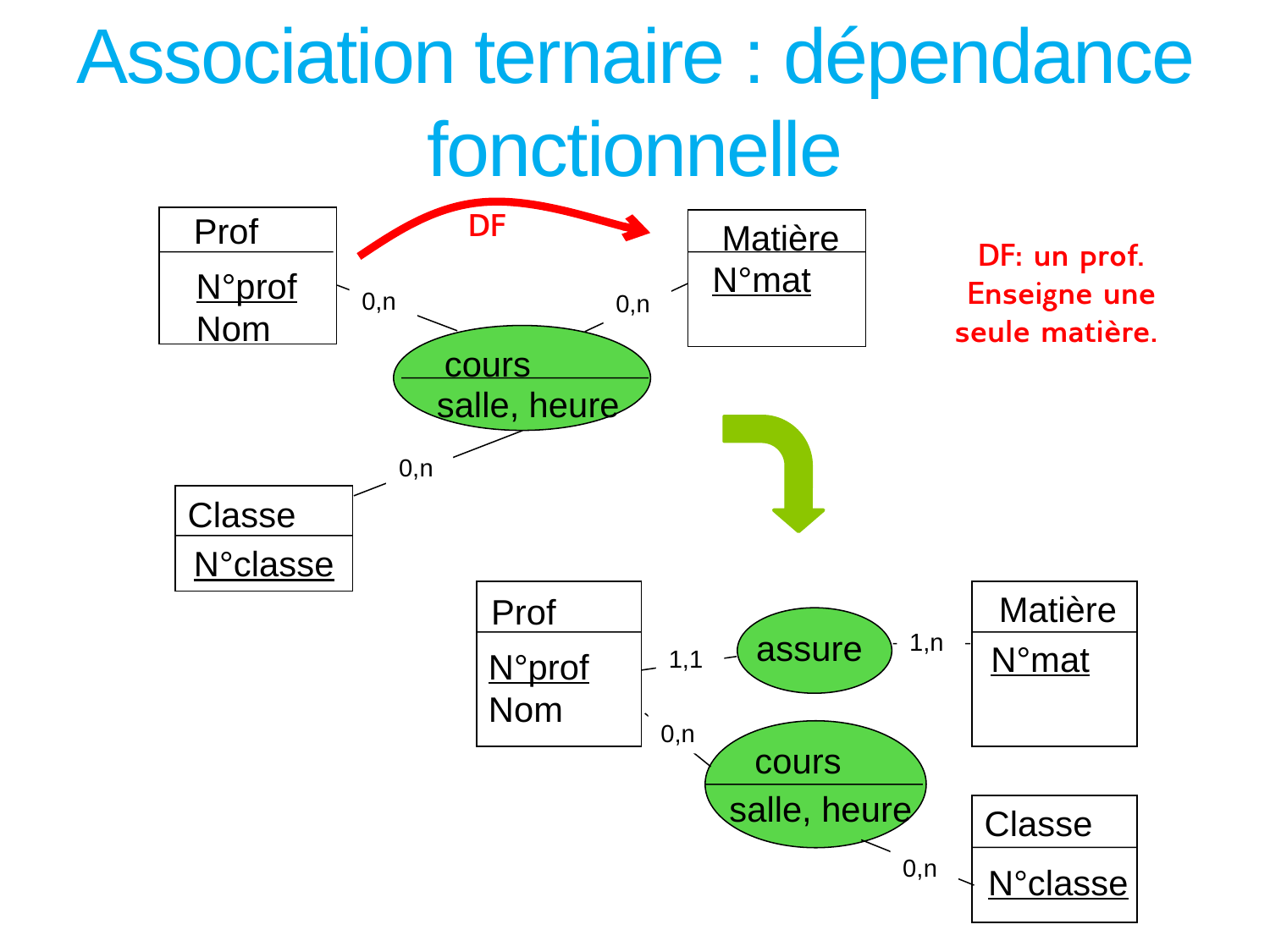

Association ternaire : dépendance fonctionnelle

DF
Prof

Matière

DF: un prof. Enseigne une seule matière.
N°mat

N°prof
Nom
0,n
0,n

 cours
salle, heure

0,n
Classe

N°classe
Matière

Prof

assure
N°mat

N°prof
Nom

cours
salle, heure

Classe

N°classe
1,n
1,1
0,n
0,n